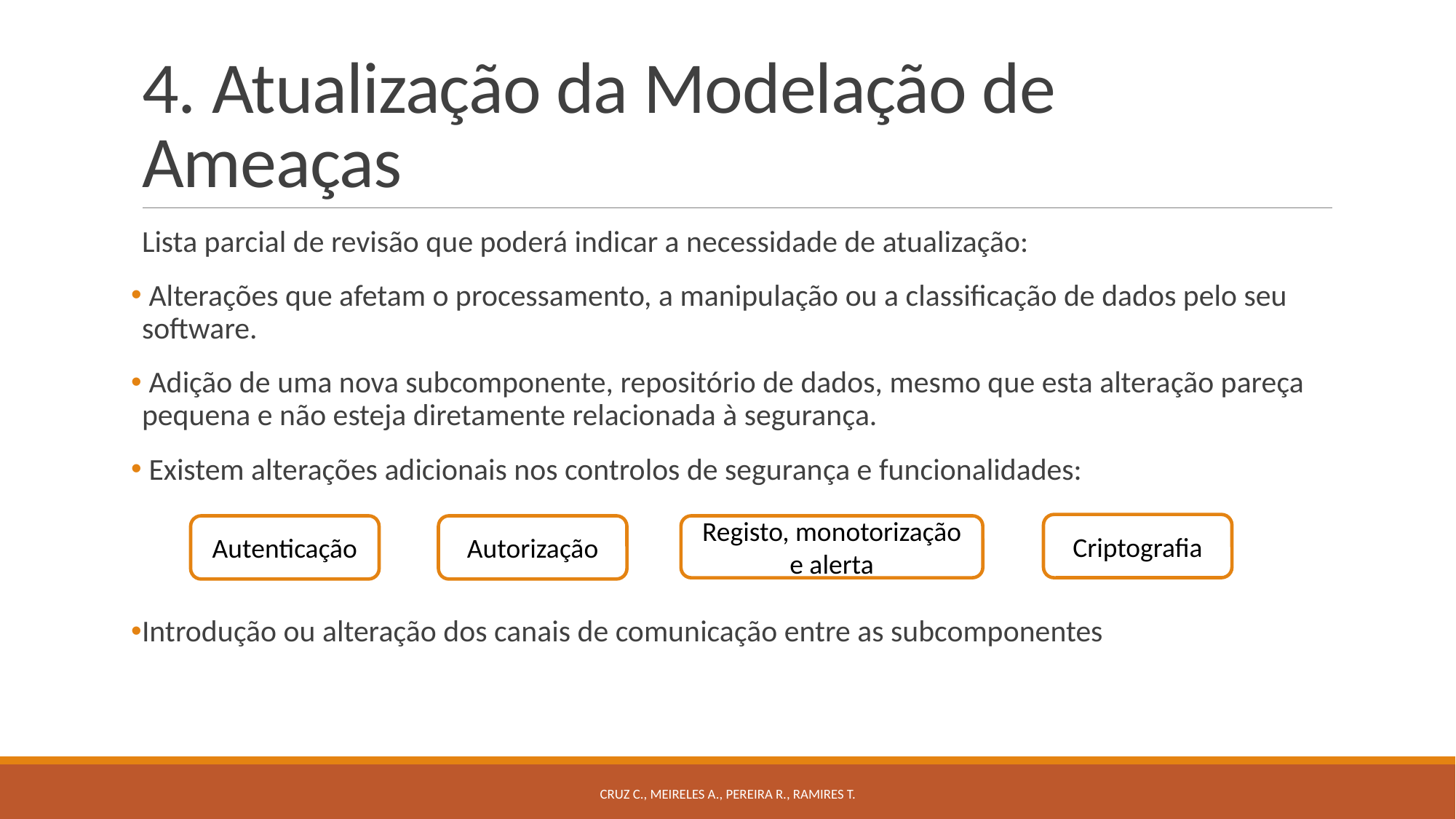

# 4. Atualização da Modelação de Ameaças
Lista parcial de revisão que poderá indicar a necessidade de atualização:
 Alterações que afetam o processamento, a manipulação ou a classificação de dados pelo seu software.
 Adição de uma nova subcomponente, repositório de dados, mesmo que esta alteração pareça pequena e não esteja diretamente relacionada à segurança.
 Existem alterações adicionais nos controlos de segurança e funcionalidades:

Introdução ou alteração dos canais de comunicação entre as subcomponentes

Criptografia
Autenticação
Autorização
Registo, monotorização e alerta
Cruz C., Meireles A., Pereira R., Ramires T.